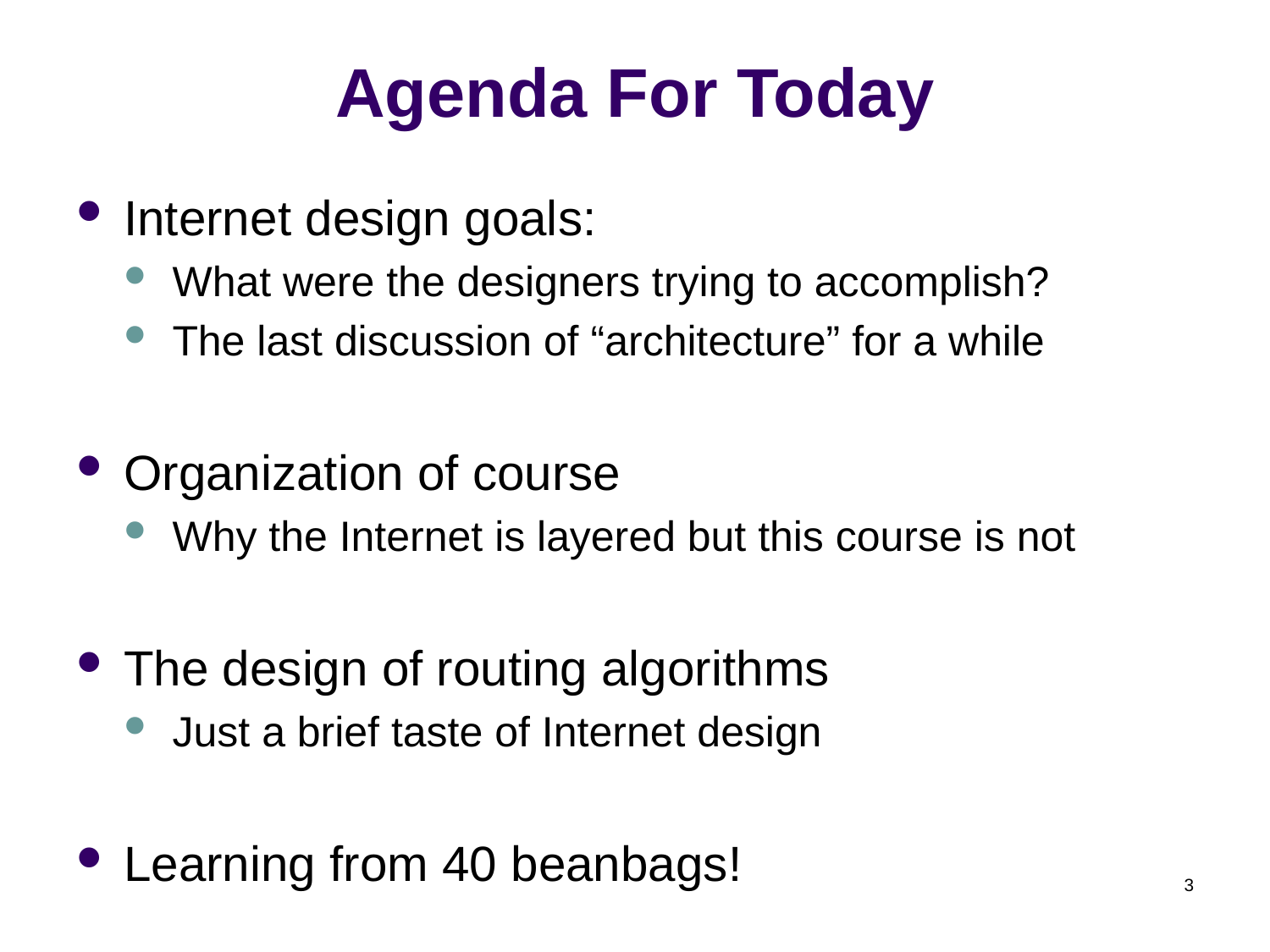

# Agenda For Today
Internet design goals:
What were the designers trying to accomplish?
The last discussion of “architecture” for a while

Organization of course
Why the Internet is layered but this course is not

The design of routing algorithms
Just a brief taste of Internet design

Learning from 40 beanbags!

3